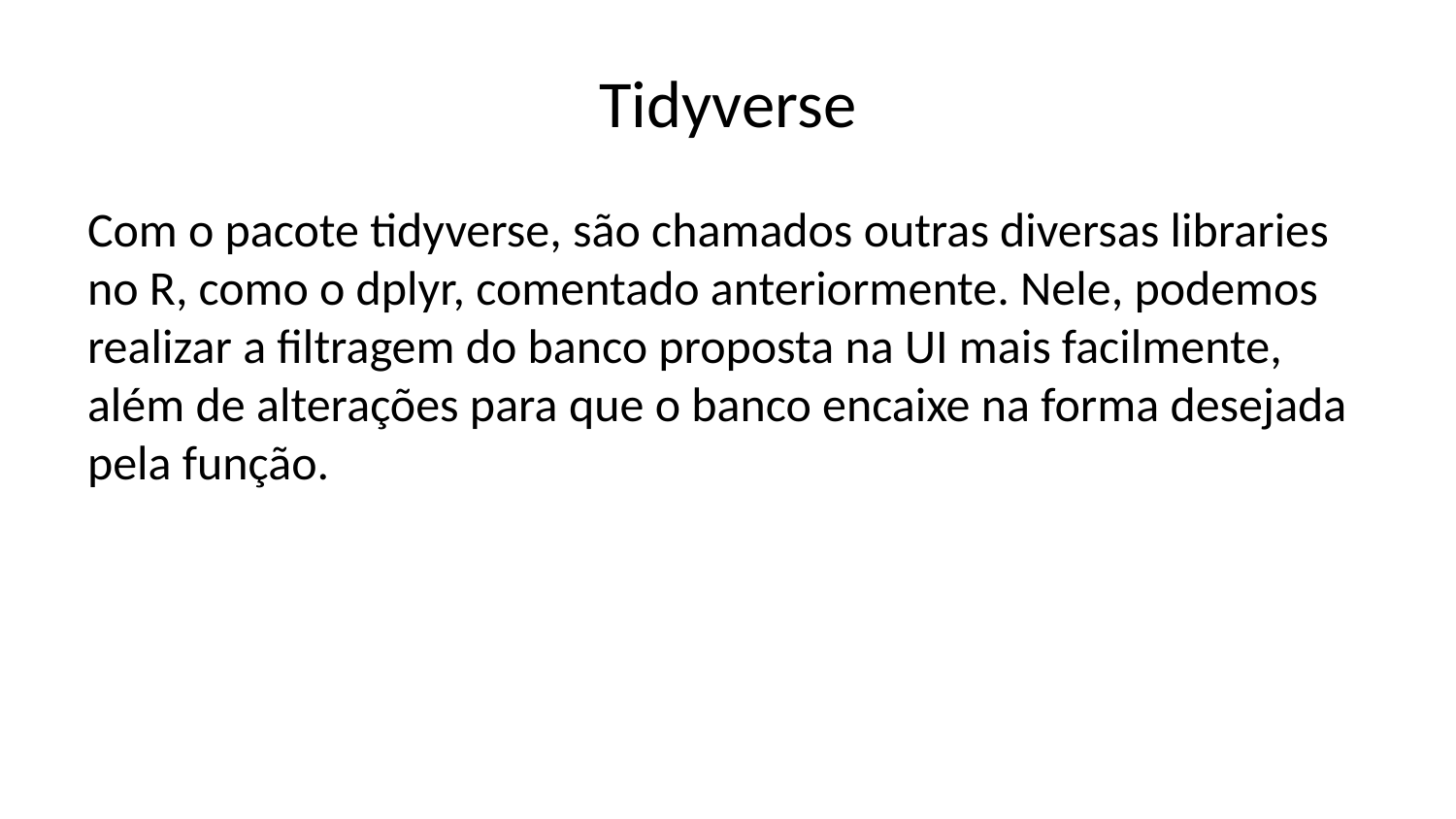

# Tidyverse
Com o pacote tidyverse, são chamados outras diversas libraries no R, como o dplyr, comentado anteriormente. Nele, podemos realizar a filtragem do banco proposta na UI mais facilmente, além de alterações para que o banco encaixe na forma desejada pela função.